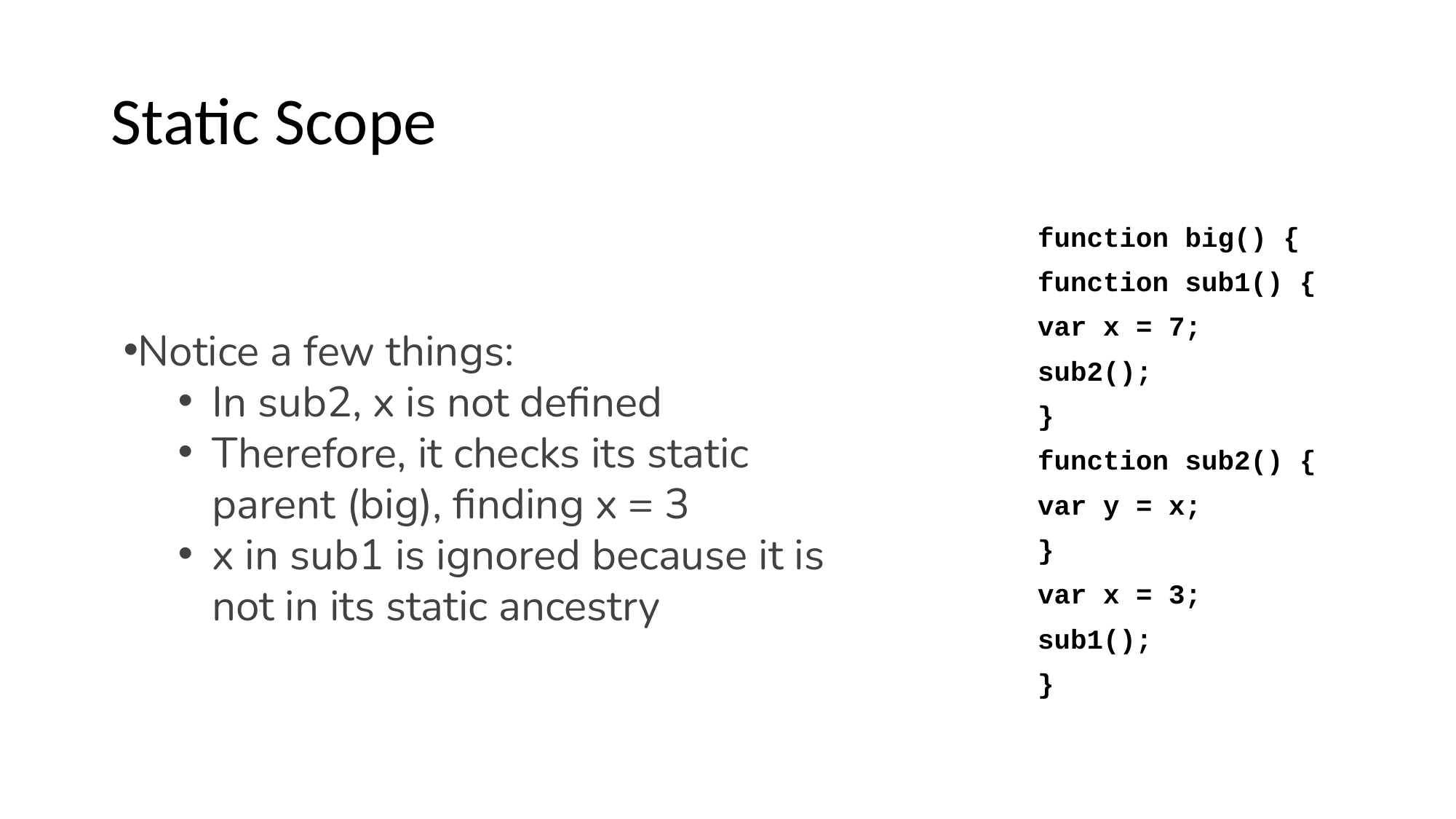

# Static Scope
function big() {
function sub1() {
var x = 7;
sub2();
}
function sub2() {
var y = x;
}
var x = 3;
sub1();
}

Notice a few things:
In sub2, x is not defined
Therefore, it checks its static parent (big), finding x = 3
x in sub1 is ignored because it is not in its static ancestry